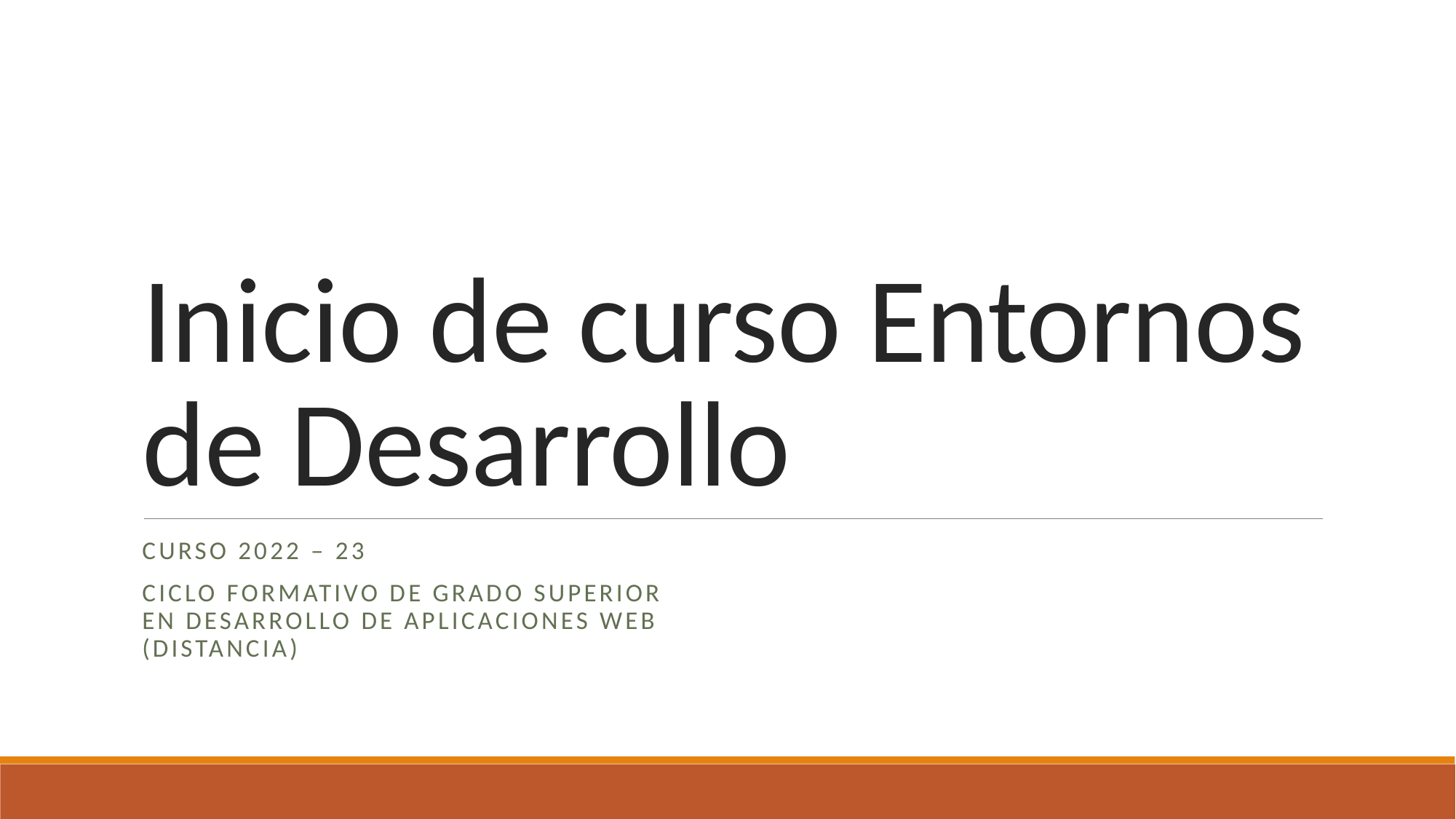

# Inicio de curso Entornos de Desarrollo
Curso 2022 – 23
Ciclo Formativo de grado superior en Desarrollo de aplicaciones WEB  (DISTANCIA)